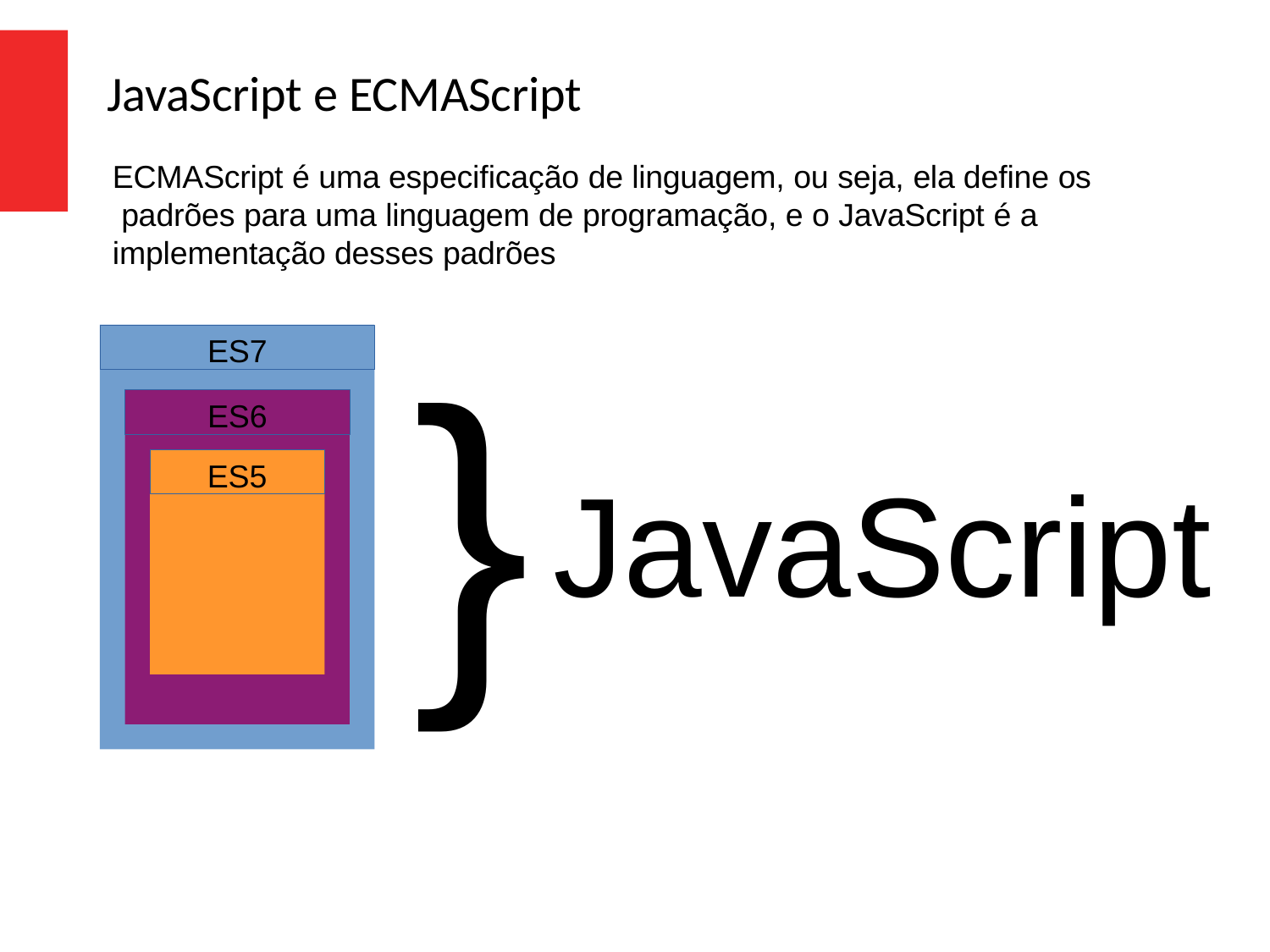

JavaScript e ECMAScript
ECMAScript é uma especificação de linguagem, ou seja, ela define os  padrões para uma linguagem de programação, e o JavaScript é a  implementação desses padrões
}

ES7

ES6

ES5
JavaScript